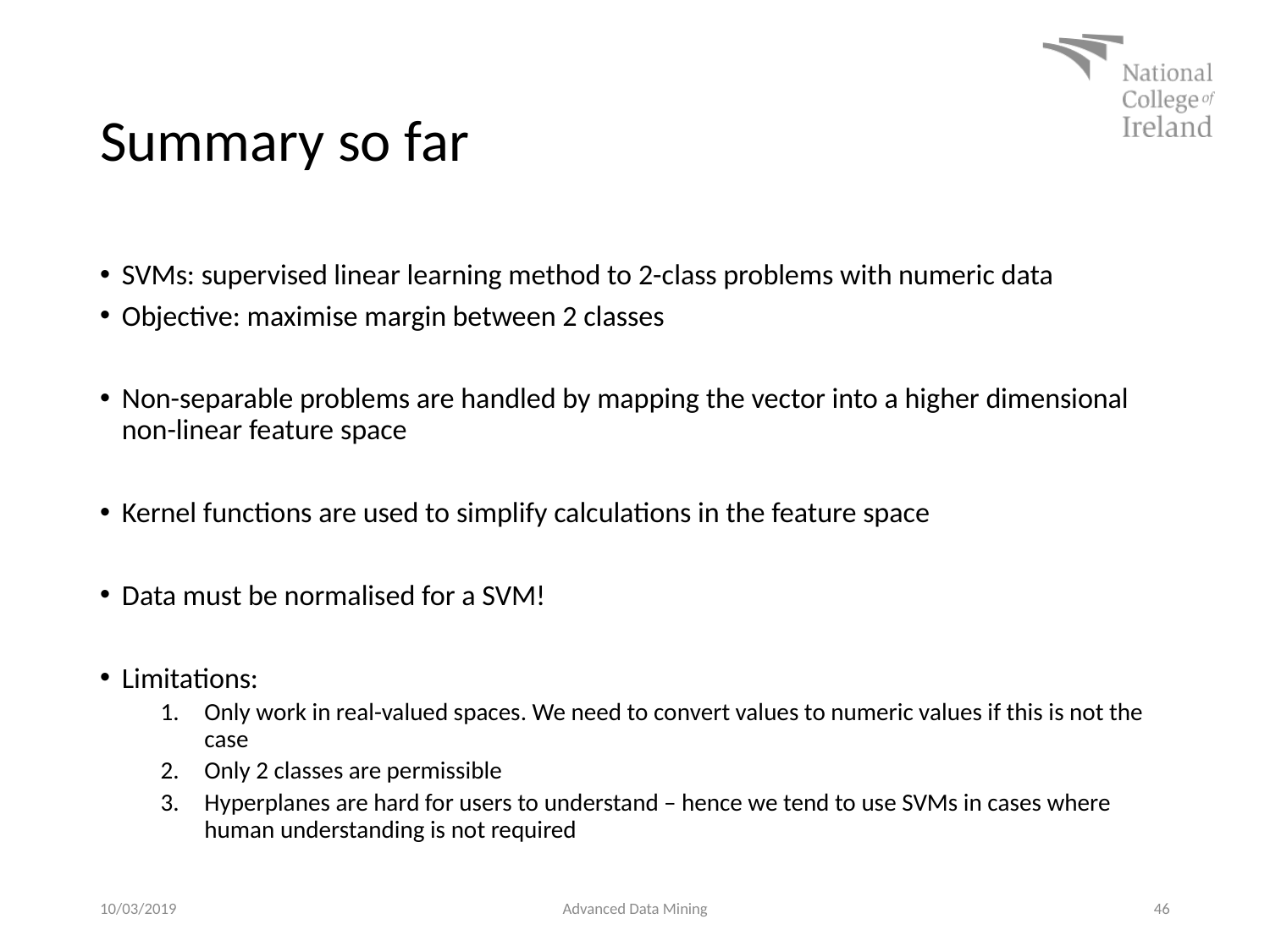

# Summary so far
SVMs: supervised linear learning method to 2-class problems with numeric data
Objective: maximise margin between 2 classes

Non-separable problems are handled by mapping the vector into a higher dimensional non-linear feature space

Kernel functions are used to simplify calculations in the feature space

Data must be normalised for a SVM!

Limitations:
Only work in real-valued spaces. We need to convert values to numeric values if this is not the case
Only 2 classes are permissible
Hyperplanes are hard for users to understand – hence we tend to use SVMs in cases where human understanding is not required
10/03/2019
Advanced Data Mining
46